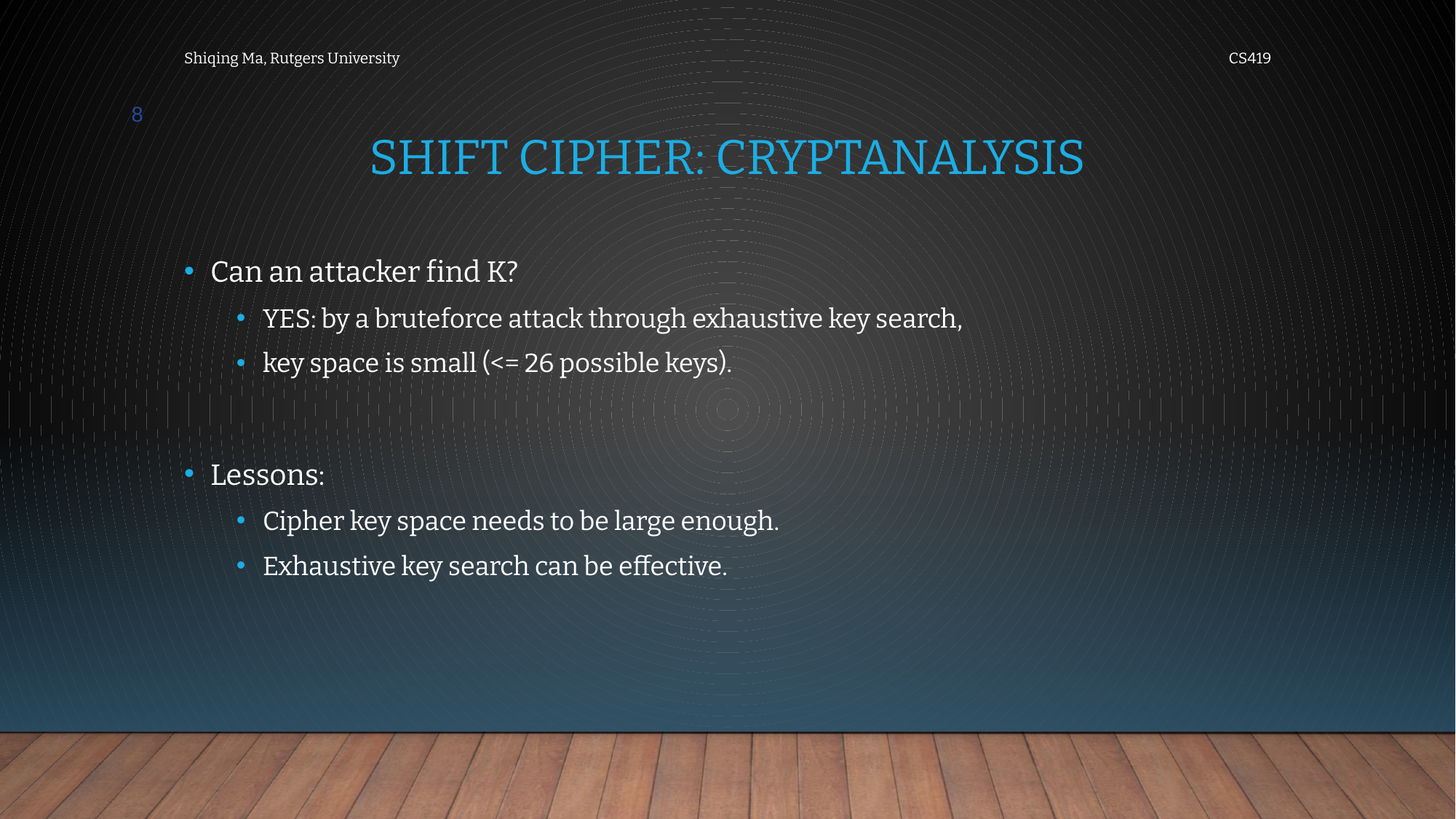

Shiqing Ma, Rutgers University
CS419
8
# Shift Cipher: Cryptanalysis
Can an attacker find K?
YES: by a bruteforce attack through exhaustive key search,
key space is small (<= 26 possible keys).

Lessons:
Cipher key space needs to be large enough.
Exhaustive key search can be effective.